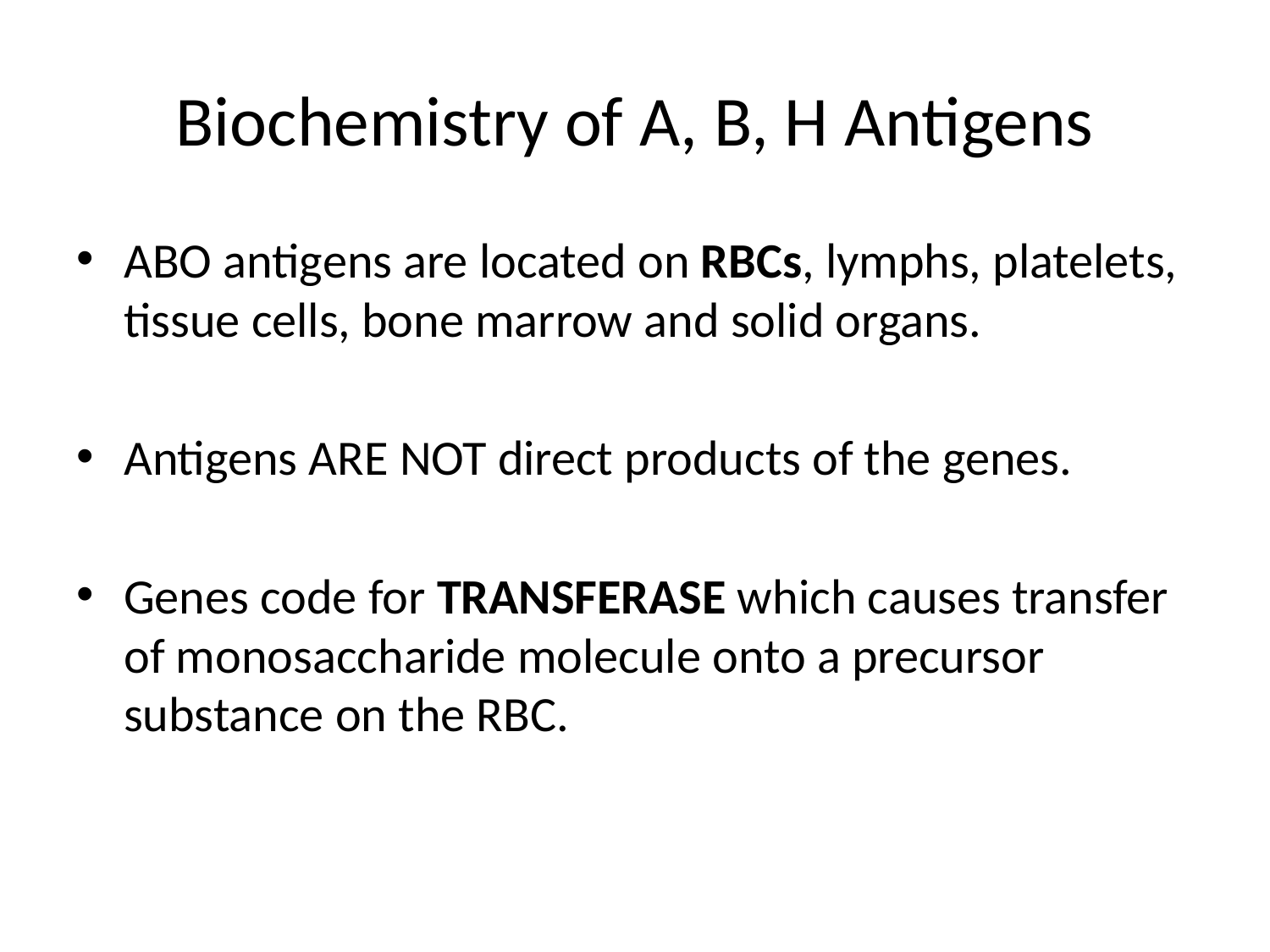

# Biochemistry of A, B, H Antigens
ABO antigens are located on RBCs, lymphs, platelets, tissue cells, bone marrow and solid organs.

Antigens ARE NOT direct products of the genes.

Genes code for TRANSFERASE which causes transfer of monosaccharide molecule onto a precursor substance on the RBC.